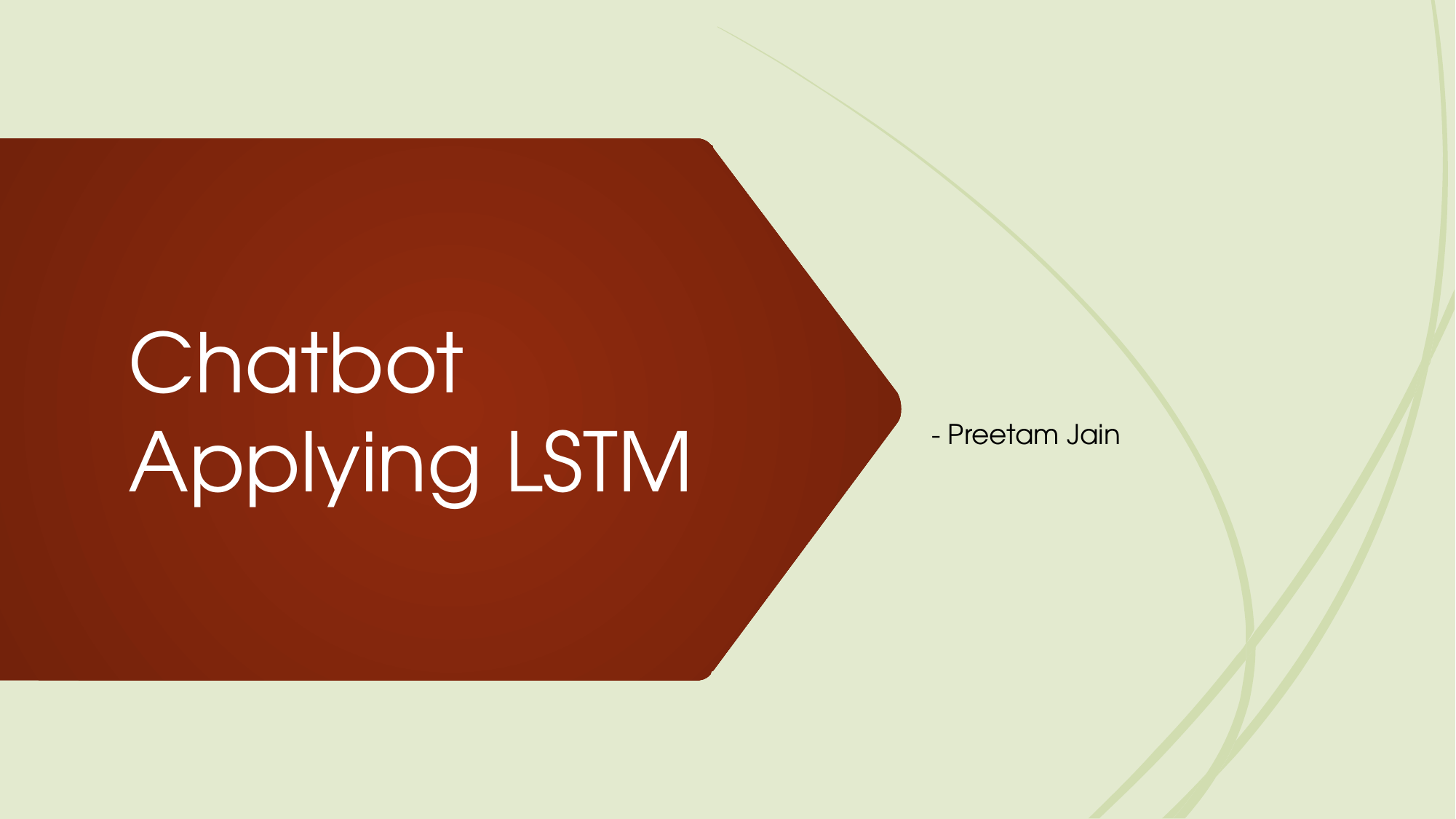

- Preetam Jain

# Chatbot Applying LSTM